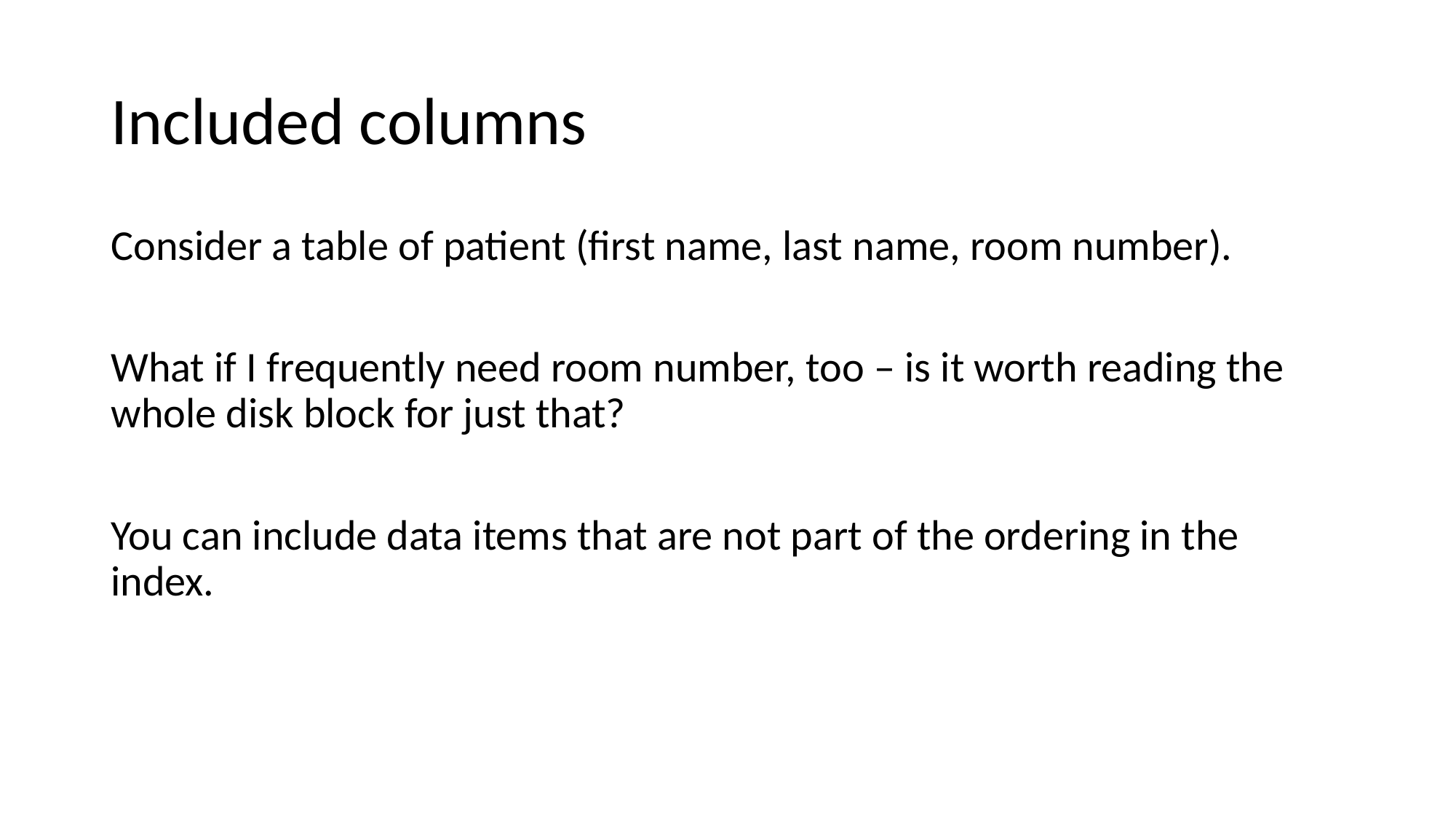

# Included columns
Consider a table of patient (first name, last name, room number).

What if I frequently need room number, too – is it worth reading the whole disk block for just that?

You can include data items that are not part of the ordering in the index.